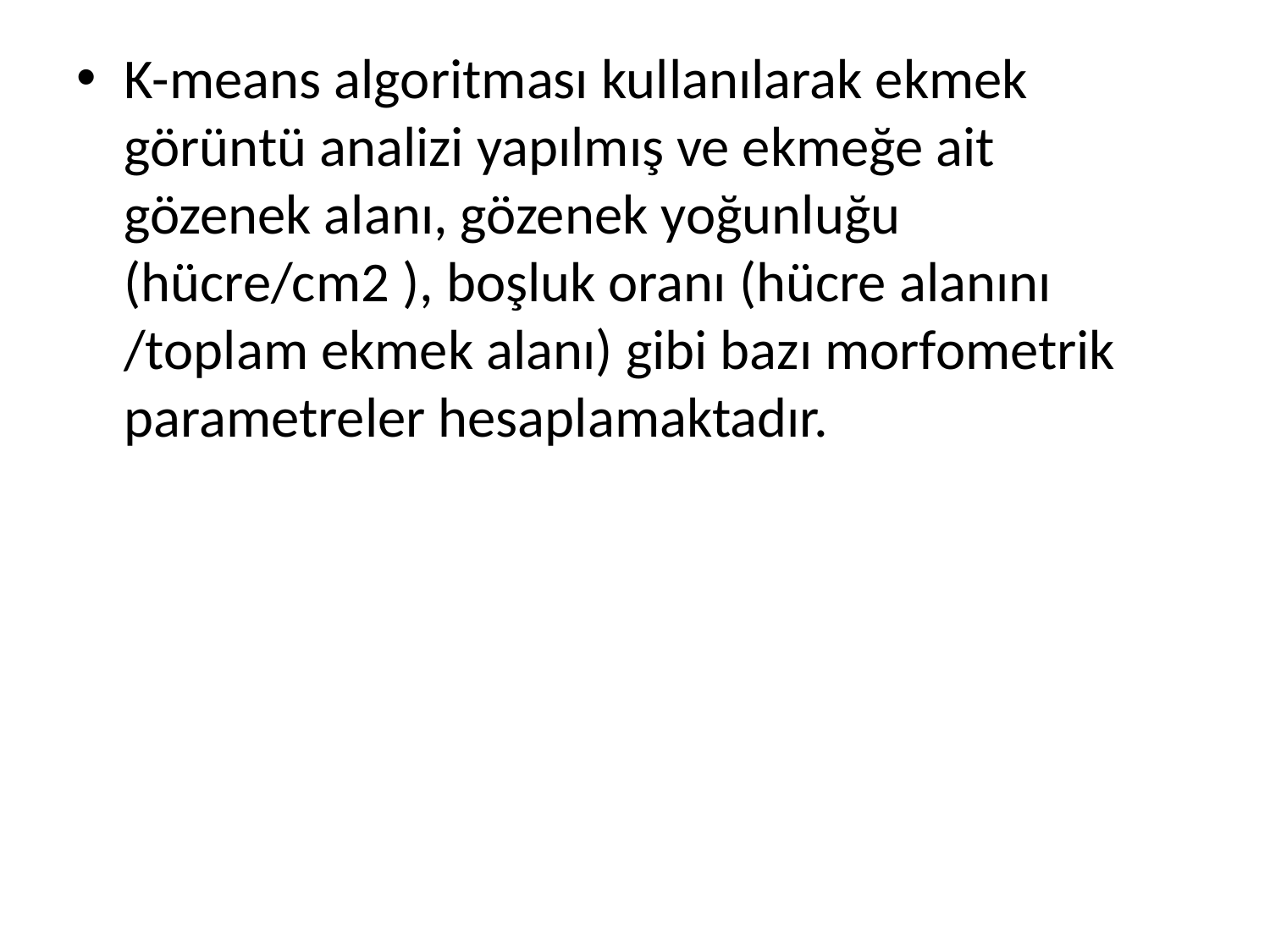

K-means algoritması kullanılarak ekmek görüntü analizi yapılmış ve ekmeğe ait gözenek alanı, gözenek yoğunluğu (hücre/cm2 ), boşluk oranı (hücre alanını /toplam ekmek alanı) gibi bazı morfometrik parametreler hesaplamaktadır.